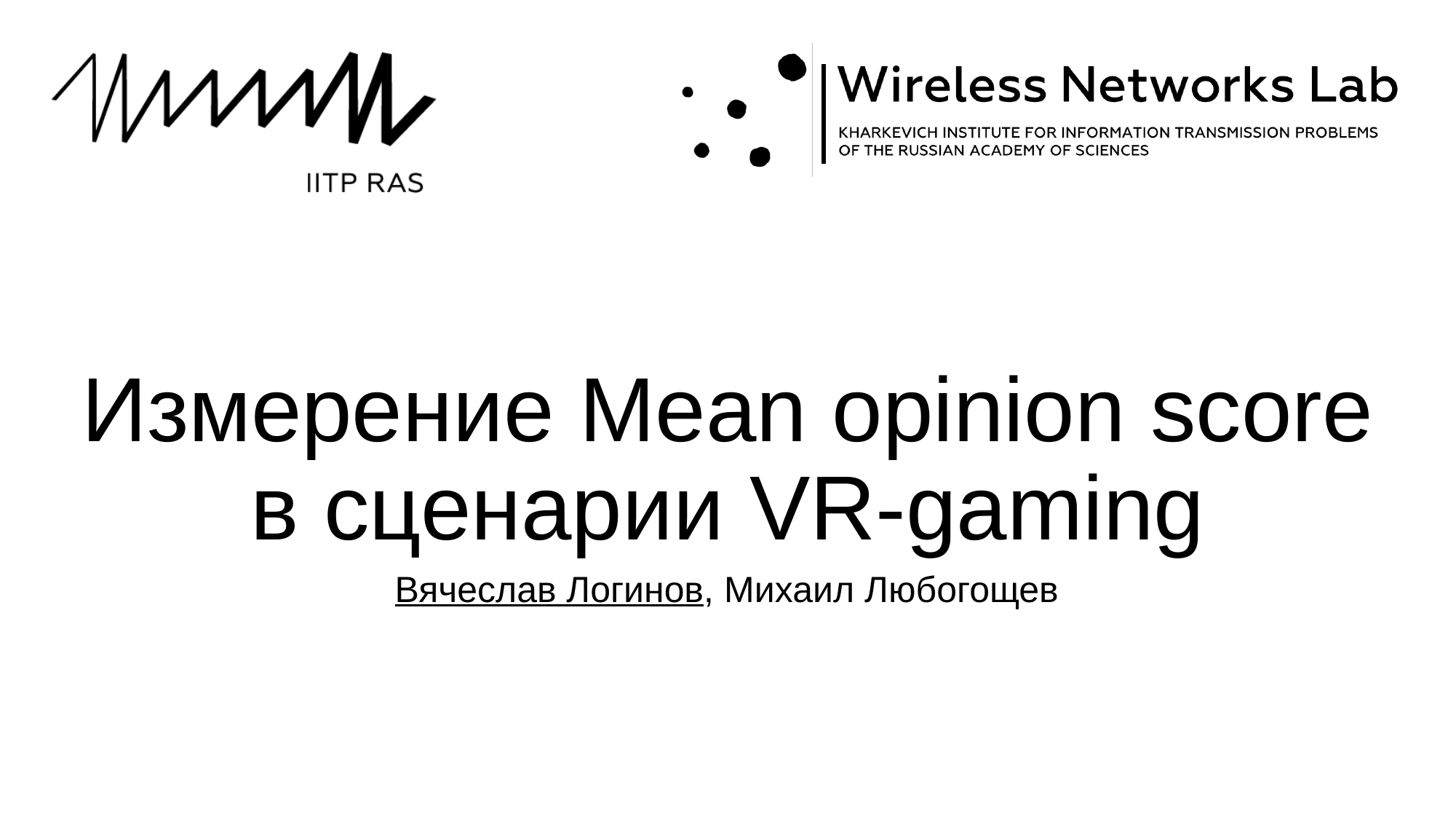

# Измерение Mean opinion score в сценарии VR-gaming
Вячеслав Логинов, Михаил Любогощев